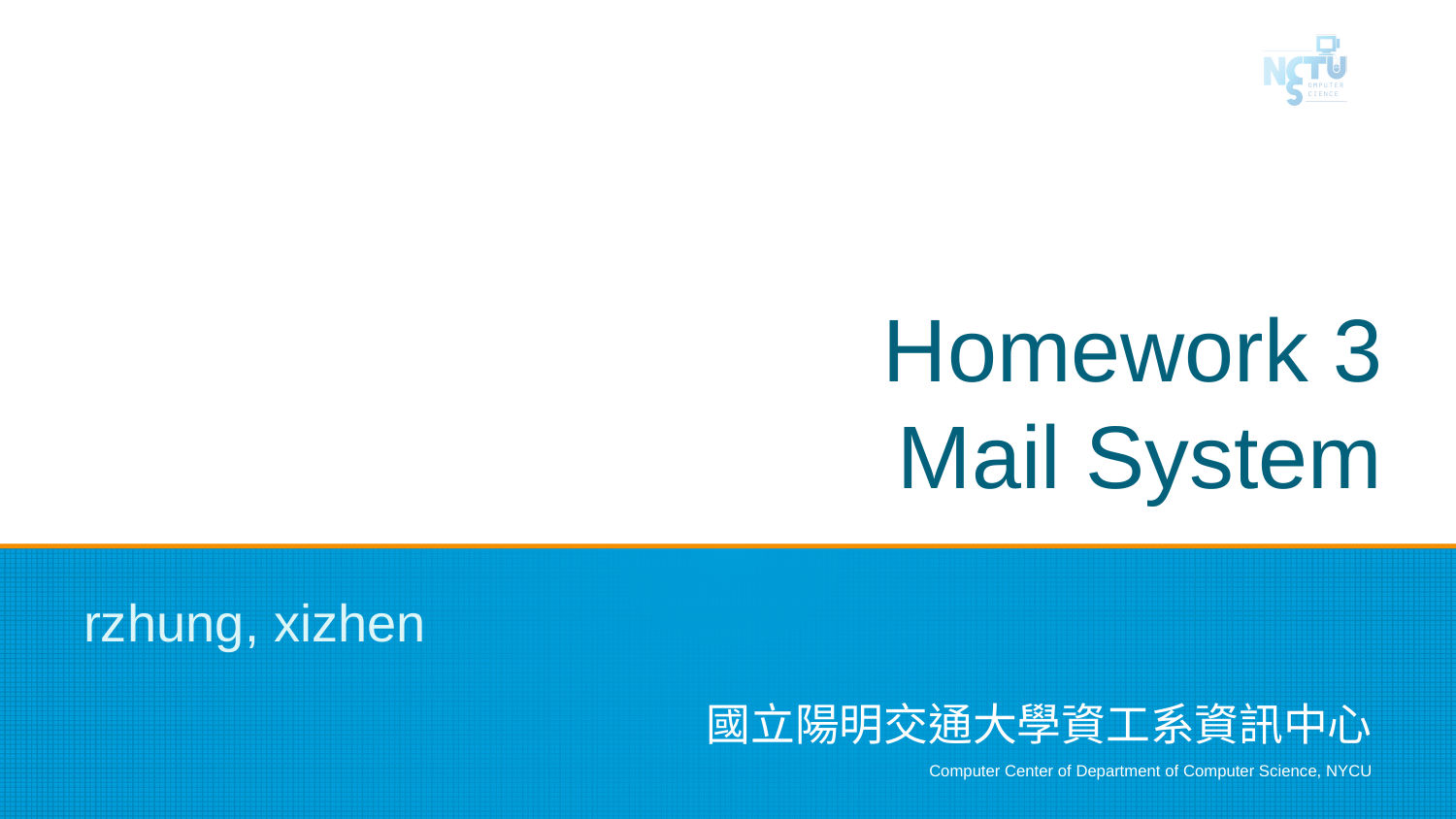

# Homework 3
Mail System
rzhung, xizhen